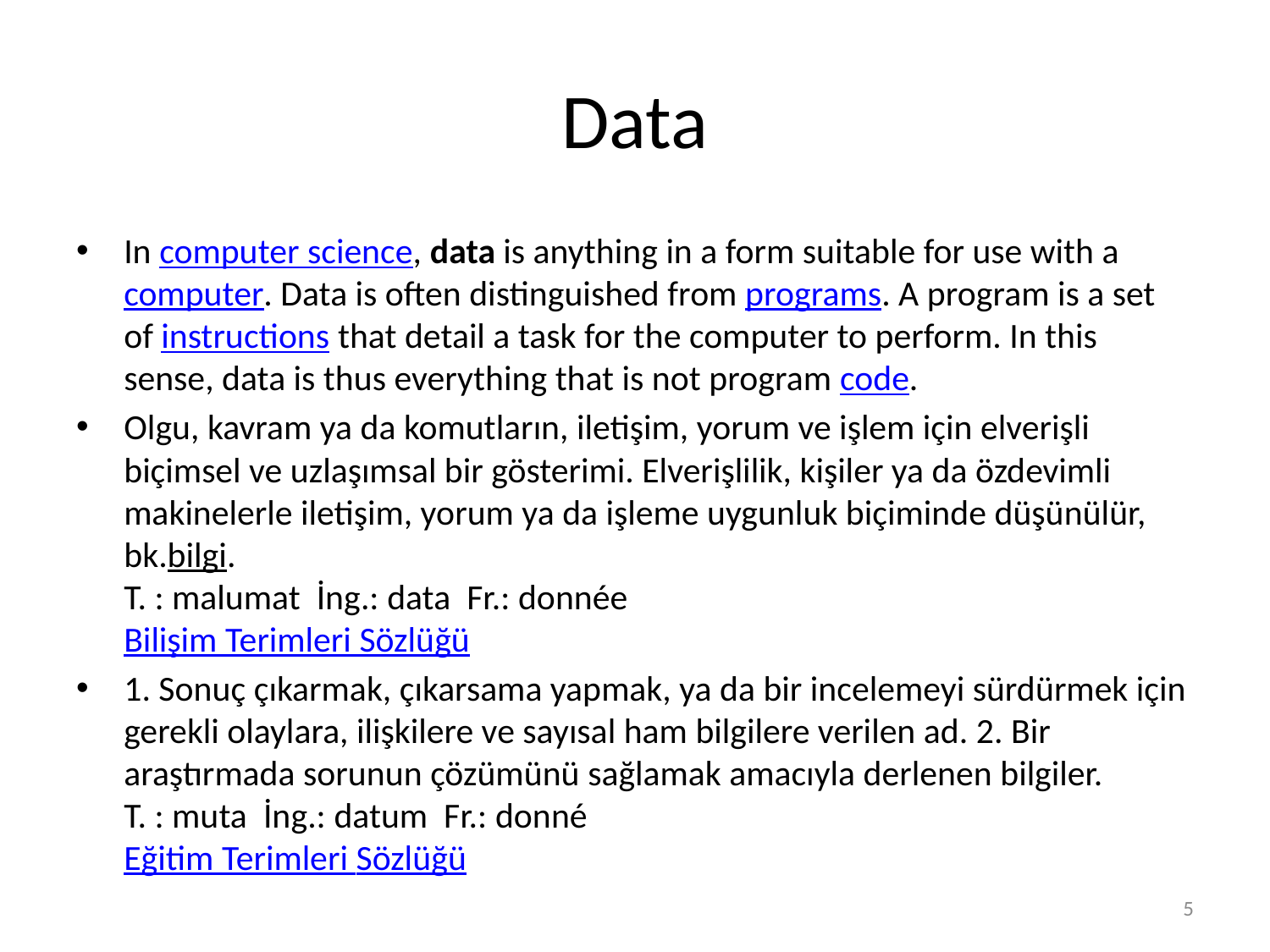

# Data
In computer science, data is anything in a form suitable for use with a computer. Data is often distinguished from programs. A program is a set of instructions that detail a task for the computer to perform. In this sense, data is thus everything that is not program code.
Olgu, kavram ya da komutların, iletişim, yorum ve işlem için elverişli biçimsel ve uzlaşımsal bir gösterimi. Elverişlilik, kişiler ya da özdevimli makinelerle iletişim, yorum ya da işleme uygunluk biçiminde düşünülür, bk.bilgi.
T. : malumat  İng.: data  Fr.: donnée  
Bilişim Terimleri Sözlüğü
1. Sonuç çıkarmak, çıkarsama yapmak, ya da bir incelemeyi sürdürmek için gerekli olaylara, ilişkilere ve sayısal ham bilgilere verilen ad. 2. Bir araştırmada sorunun çözümünü sağlamak amacıyla derlenen bilgiler.
T. : muta  İng.: datum  Fr.: donné  
Eğitim Terimleri Sözlüğü

5